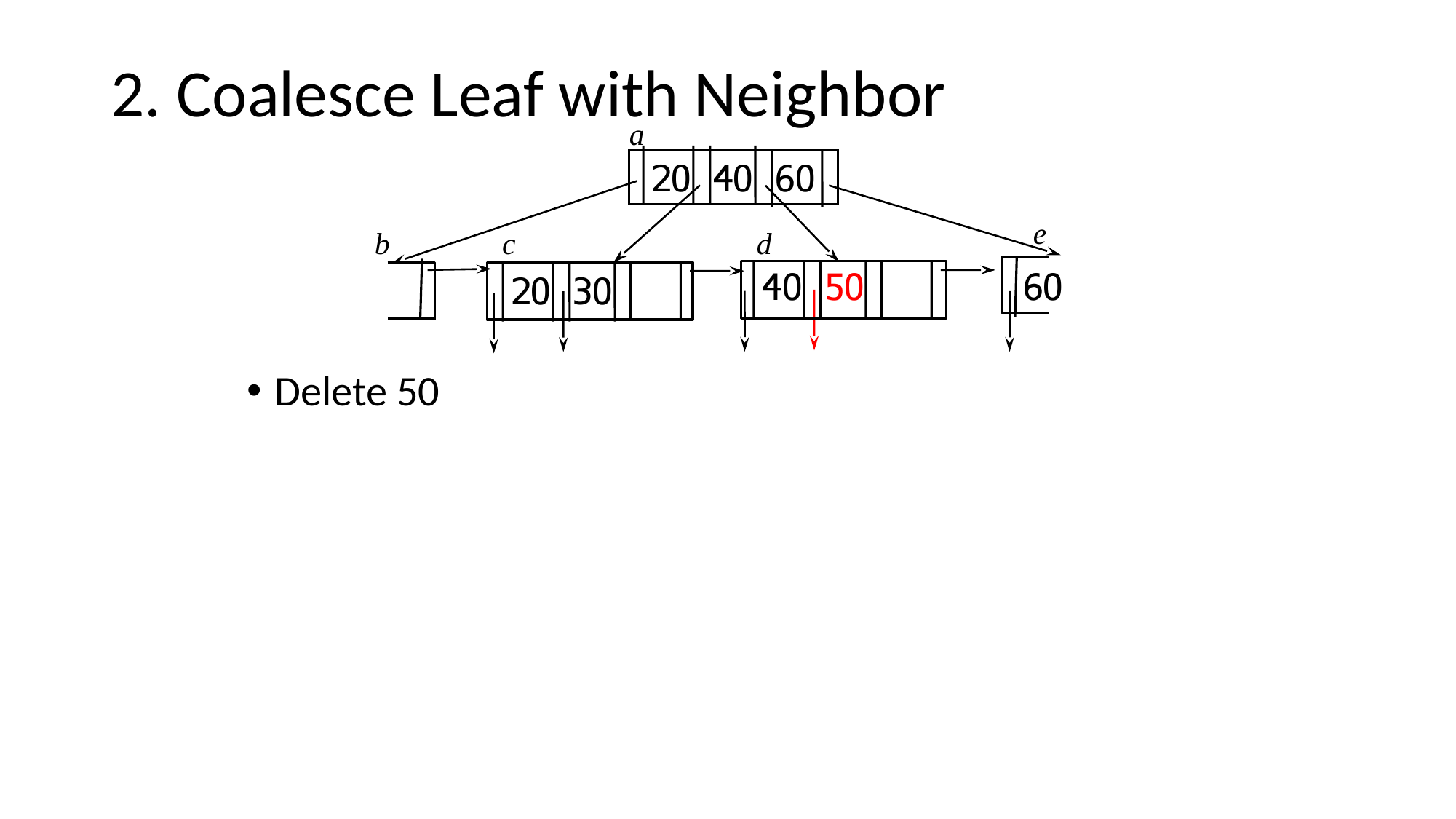

# 2. Coalesce Leaf with Neighbor
a

 20  40  60

e
b
c
d

60
40  50

20  30

Delete 50